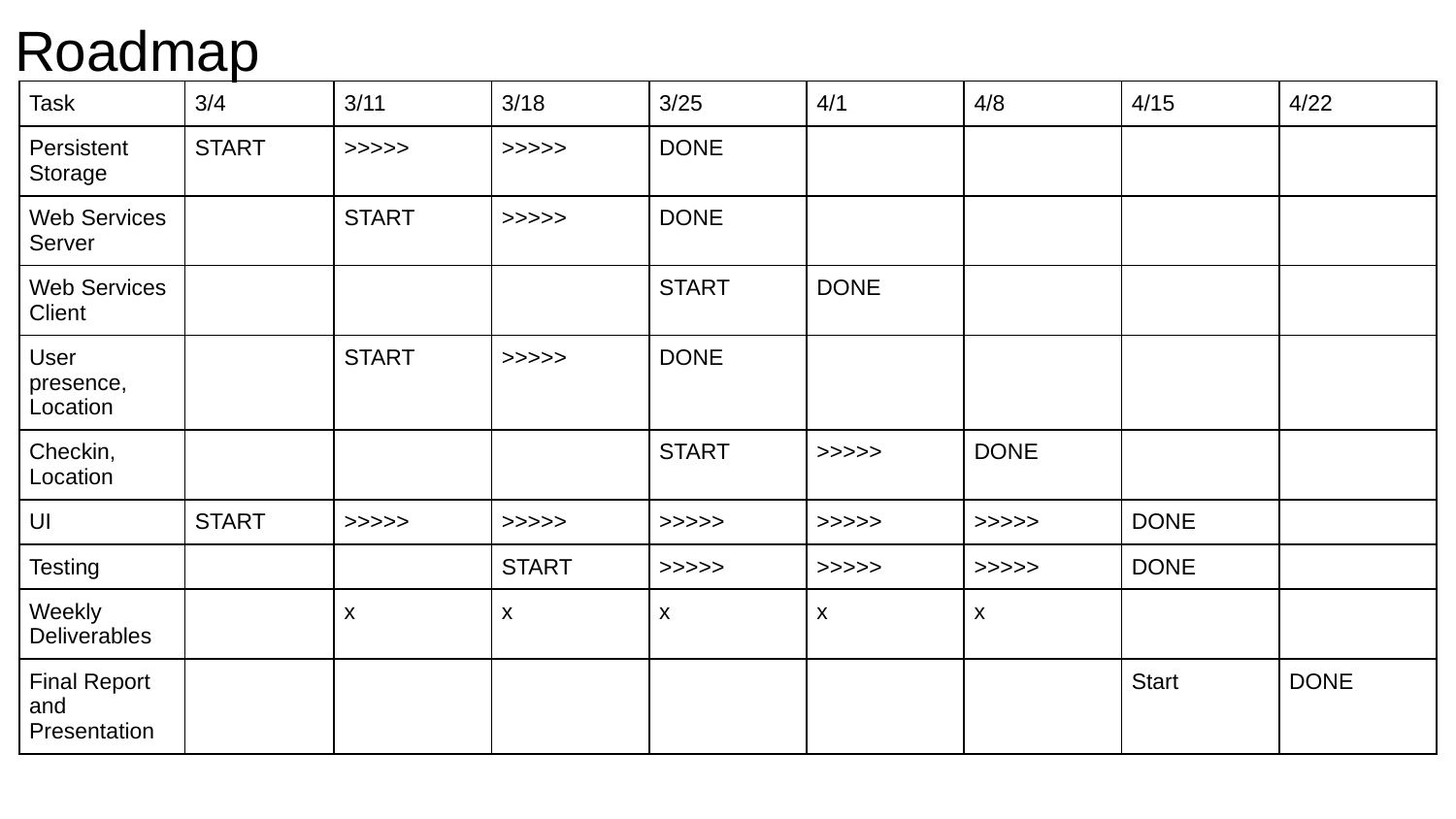

# Roadmap
| Task | 3/4 | 3/11 | 3/18 | 3/25 | 4/1 | 4/8 | 4/15 | 4/22 |
| --- | --- | --- | --- | --- | --- | --- | --- | --- |
| Persistent Storage | START | >>>>> | >>>>> | DONE |  |  |  |  |
| Web Services Server |  | START | >>>>> | DONE |  |  |  |  |
| Web Services Client |  |  |  | START | DONE |  |  |  |
| User presence, Location |  | START | >>>>> | DONE |  |  |  |  |
| Checkin, Location |  |  |  | START | >>>>> | DONE |  |  |
| UI | START | >>>>> | >>>>> | >>>>> | >>>>> | >>>>> | DONE |  |
| Testing |  |  | START | >>>>> | >>>>> | >>>>> | DONE |  |
| Weekly Deliverables |  | x | x | x | x | x |  |  |
| Final Report and Presentation |  |  |  |  |  |  | Start | DONE |